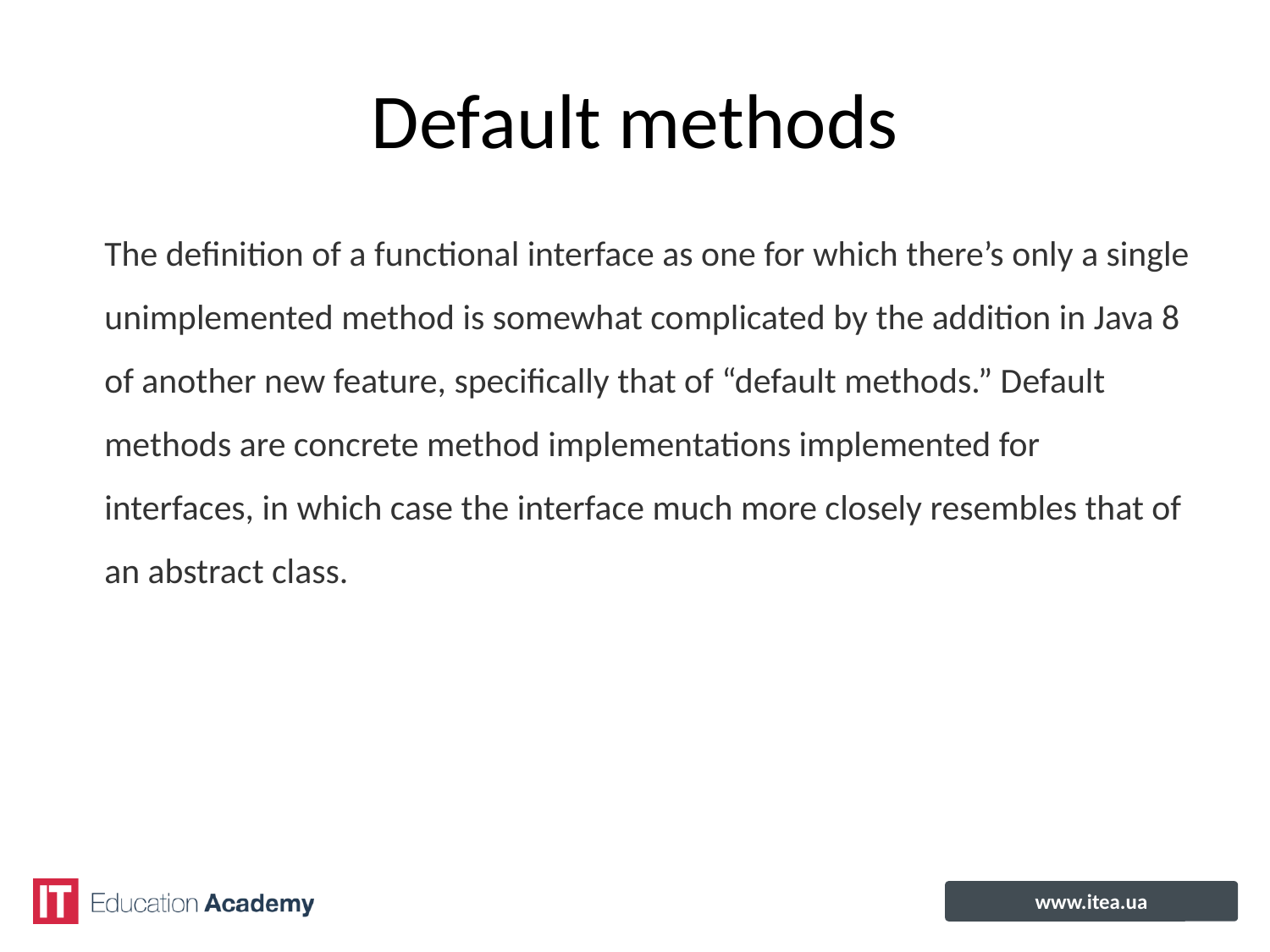

# Default methods
The definition of a functional interface as one for which there’s only a single
unimplemented method is somewhat complicated by the addition in Java 8
of another new feature, specifically that of “default methods.” Default
methods are concrete method implementations implemented for
interfaces, in which case the interface much more closely resembles that of
an abstract class.